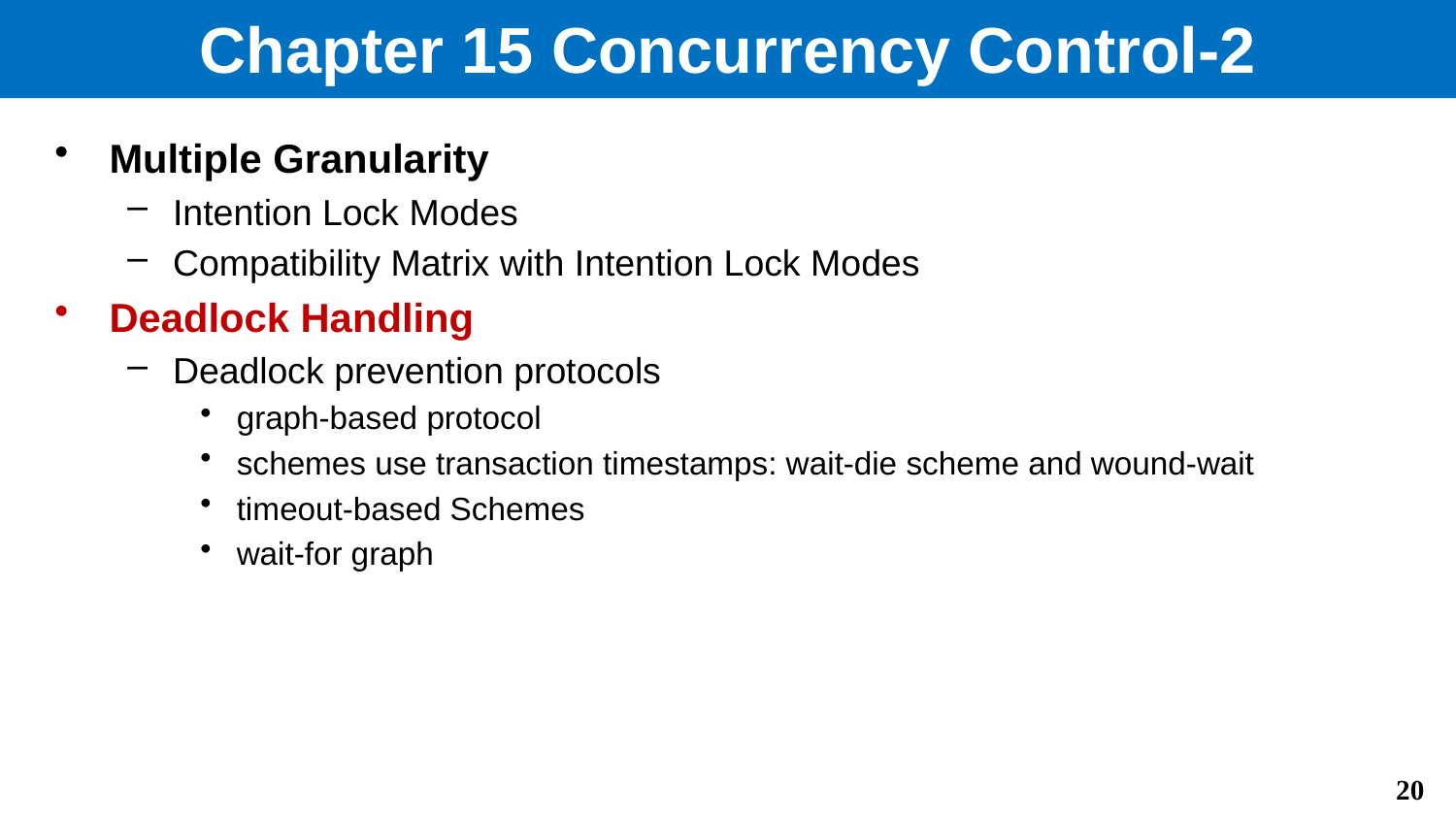

# Chapter 15 Concurrency Control-2
Multiple Granularity
Intention Lock Modes
Compatibility Matrix with Intention Lock Modes
Deadlock Handling
Deadlock prevention protocols
graph-based protocol
schemes use transaction timestamps: wait-die scheme and wound-wait
timeout-based Schemes
wait-for graph